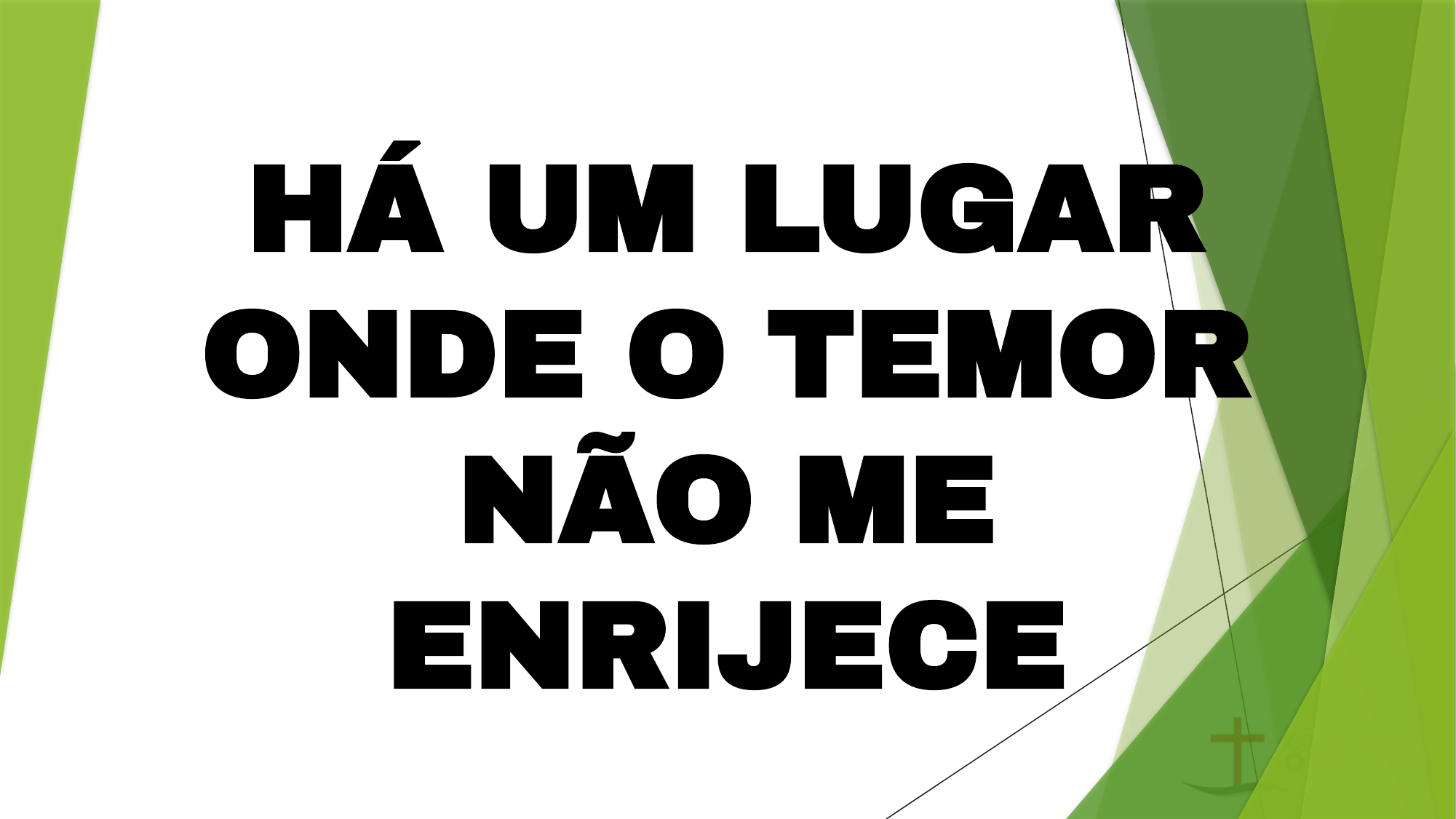

# HÁ UM LUGAR ONDE O TEMOR NÃO ME ENRIJECE